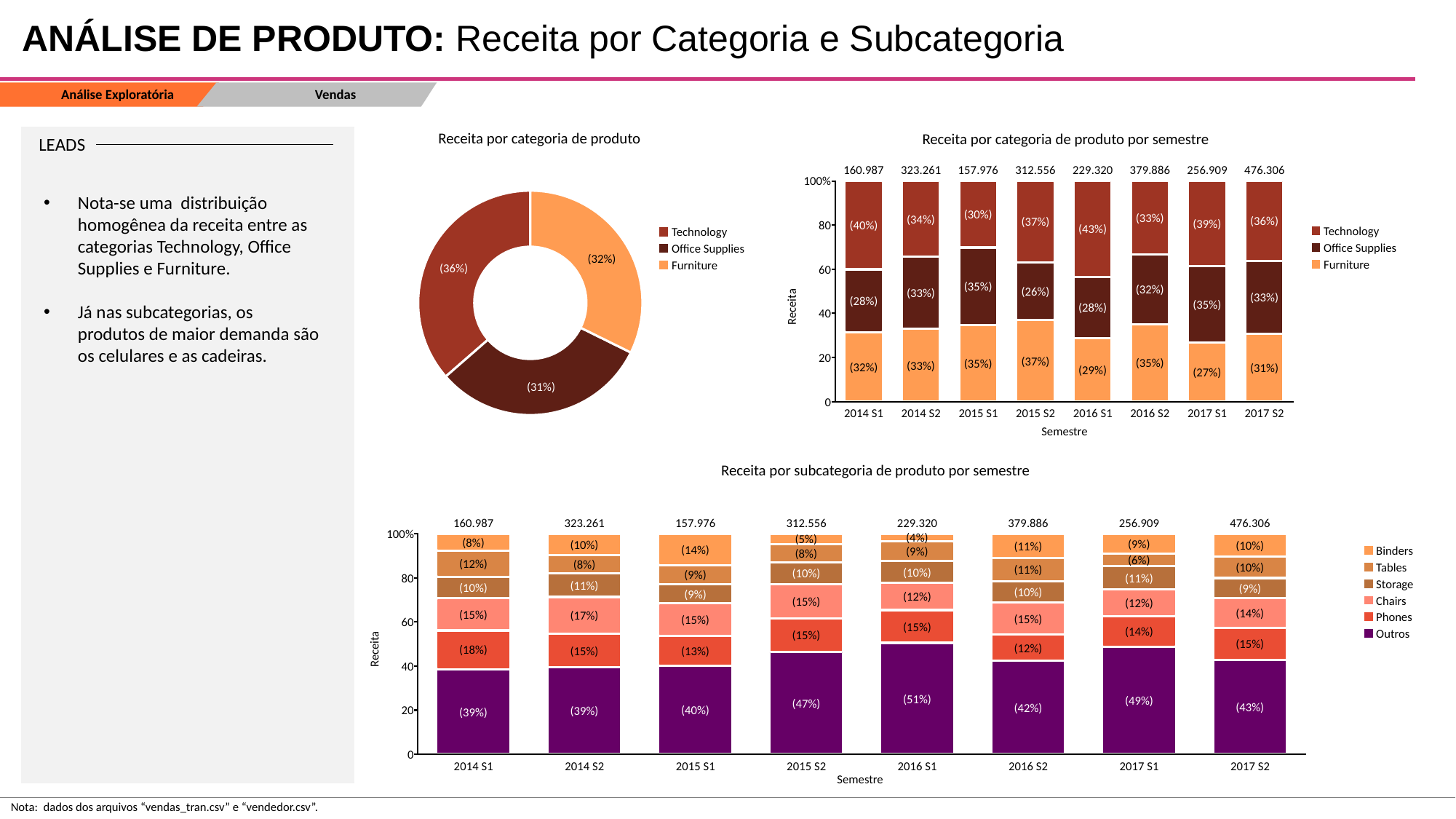

ANÁLISE DE PRODUTO: Receita por Categoria e Subcategoria

Vendas

Análise Exploratória
Receita por categoria de produto
Receita por categoria de produto por semestre

LEADS
Nota-se uma  distribuição homogênea da receita entre as categorias Technology, Office Supplies e Furniture.

Já nas subcategorias, os produtos de maior demanda são os celulares e as cadeiras.
Receita por subcategoria de produto por semestre

Nota:  dados dos arquivos “vendas_tran.csv” e “vendedor.csv”.